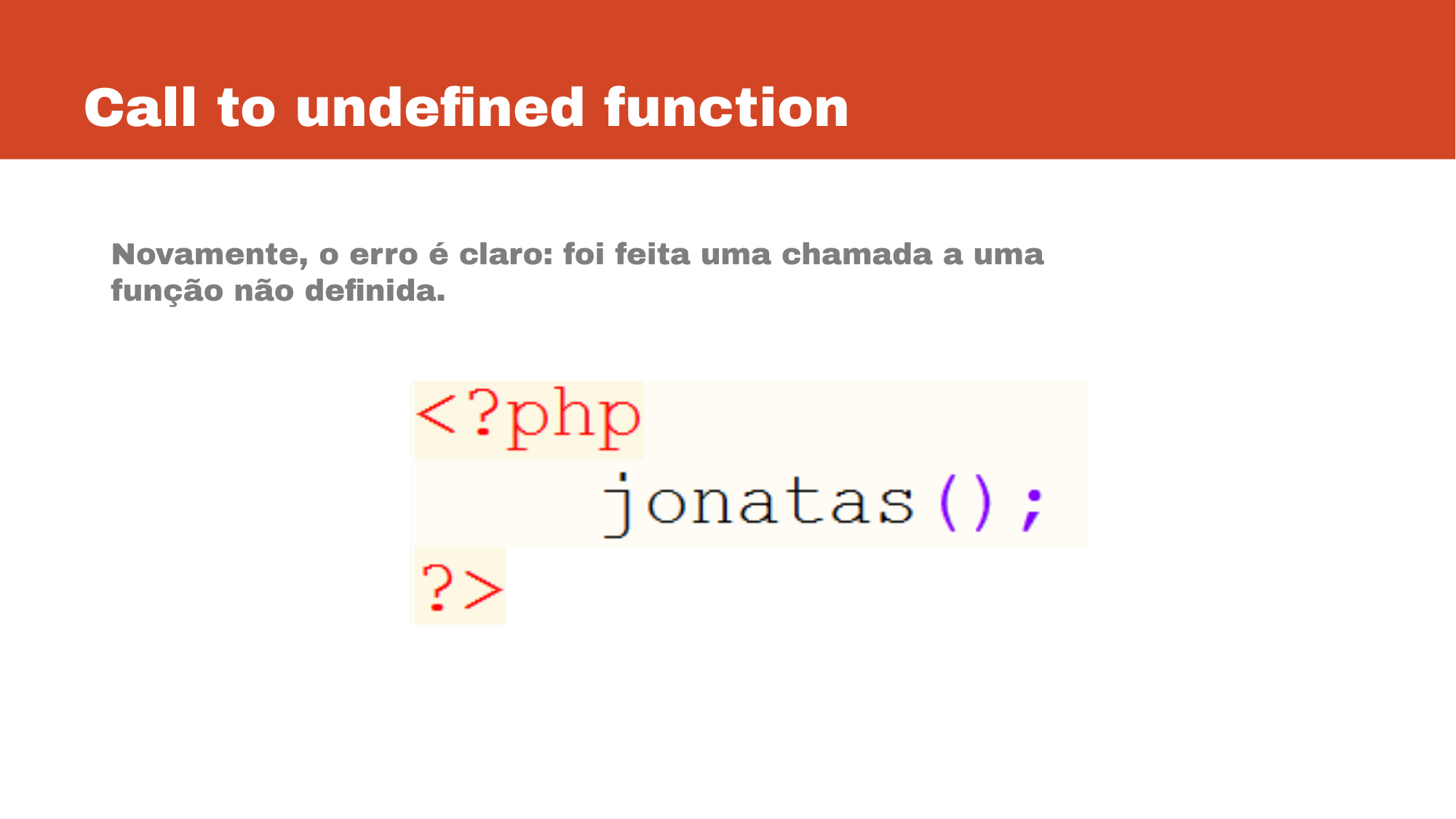

Call to undefined function
Novamente, o erro é claro: foi feita uma chamada a uma função não definida.